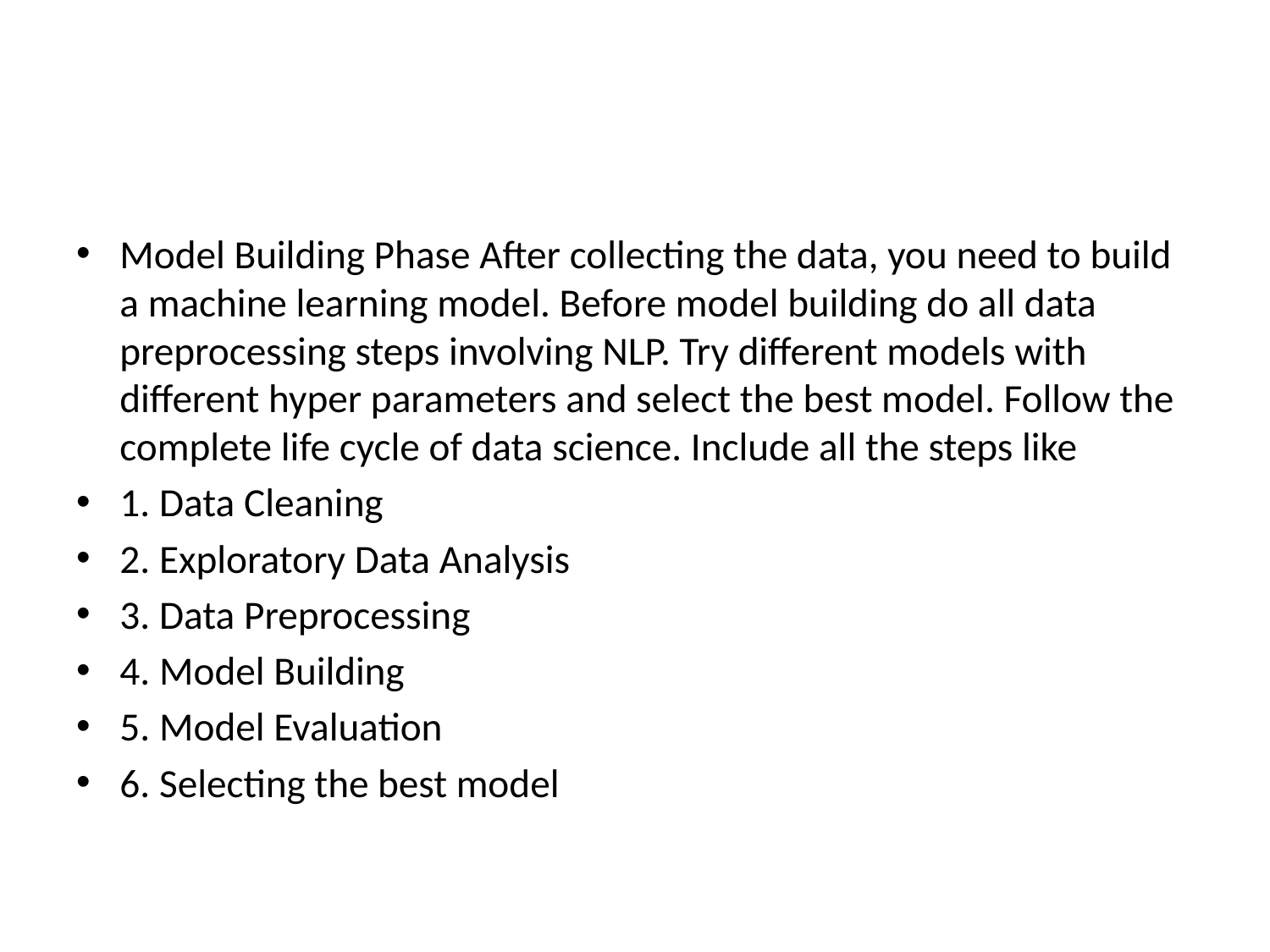

#
Model Building Phase After collecting the data, you need to build a machine learning model. Before model building do all data preprocessing steps involving NLP. Try different models with different hyper parameters and select the best model. Follow the complete life cycle of data science. Include all the steps like
1. Data Cleaning
2. Exploratory Data Analysis
3. Data Preprocessing
4. Model Building
5. Model Evaluation
6. Selecting the best model